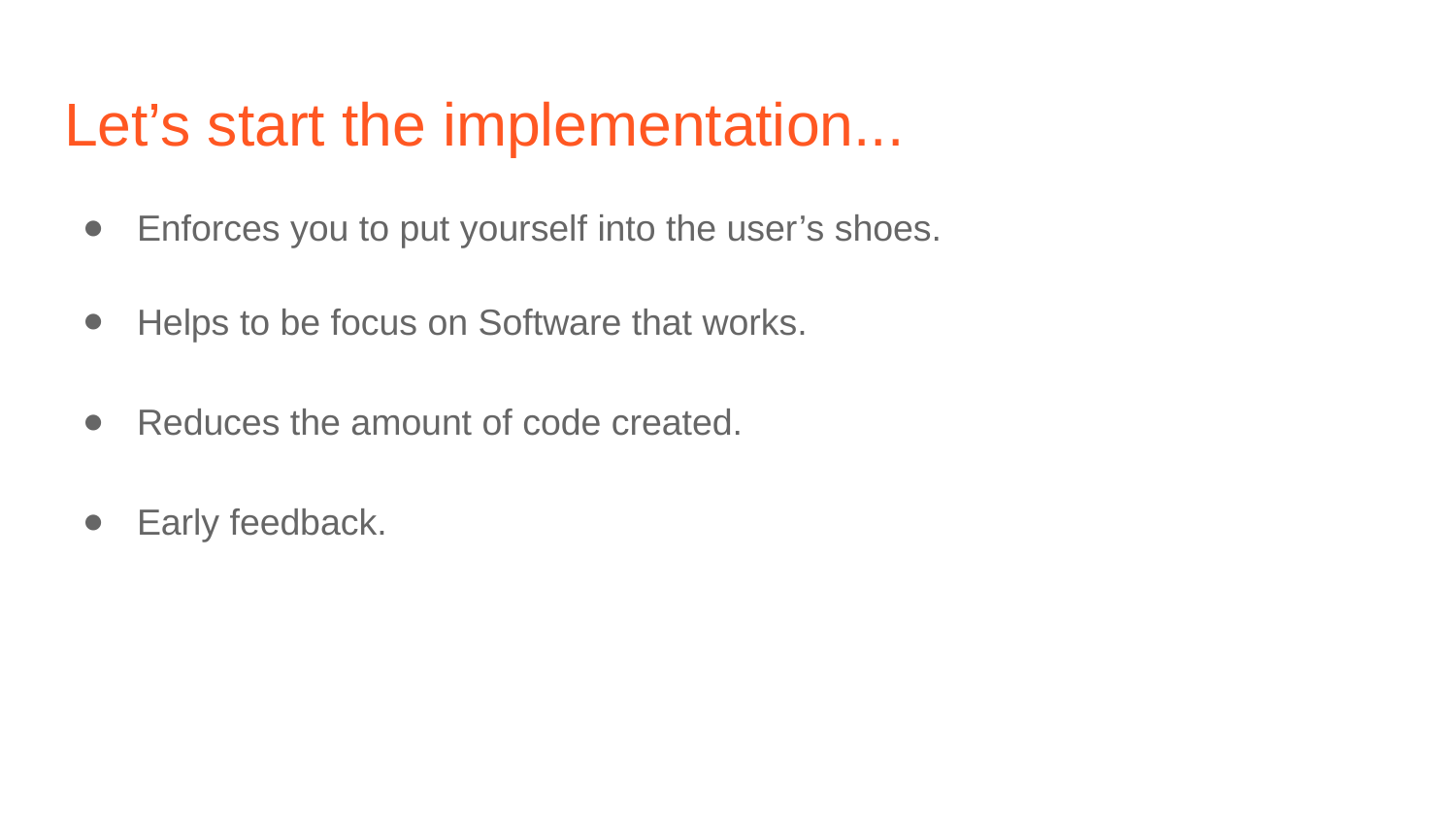

# Let’s start the implementation...

Enforces you to put yourself into the user’s shoes.
Helps to be focus on Software that works.
Reduces the amount of code created.
Early feedback.